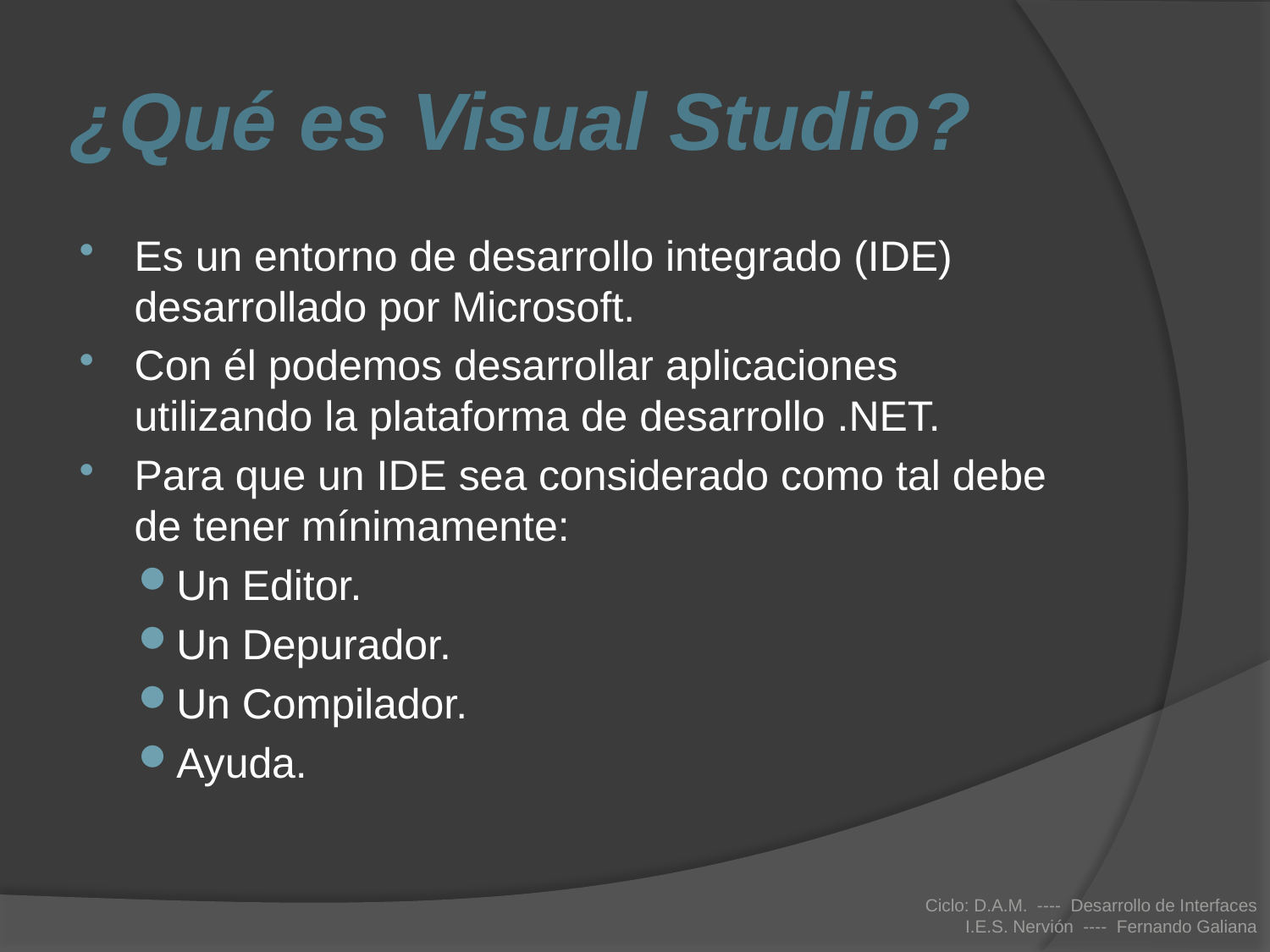

# ¿Qué es Visual Studio?
Es un entorno de desarrollo integrado (IDE) desarrollado por Microsoft.
Con él podemos desarrollar aplicaciones utilizando la plataforma de desarrollo .NET.
Para que un IDE sea considerado como tal debe de tener mínimamente:
Un Editor.
Un Depurador.
Un Compilador.
Ayuda.

Ciclo: D.A.M.  ----  Desarrollo de Interfaces
I.E.S. Nervión  ----  Fernando Galiana